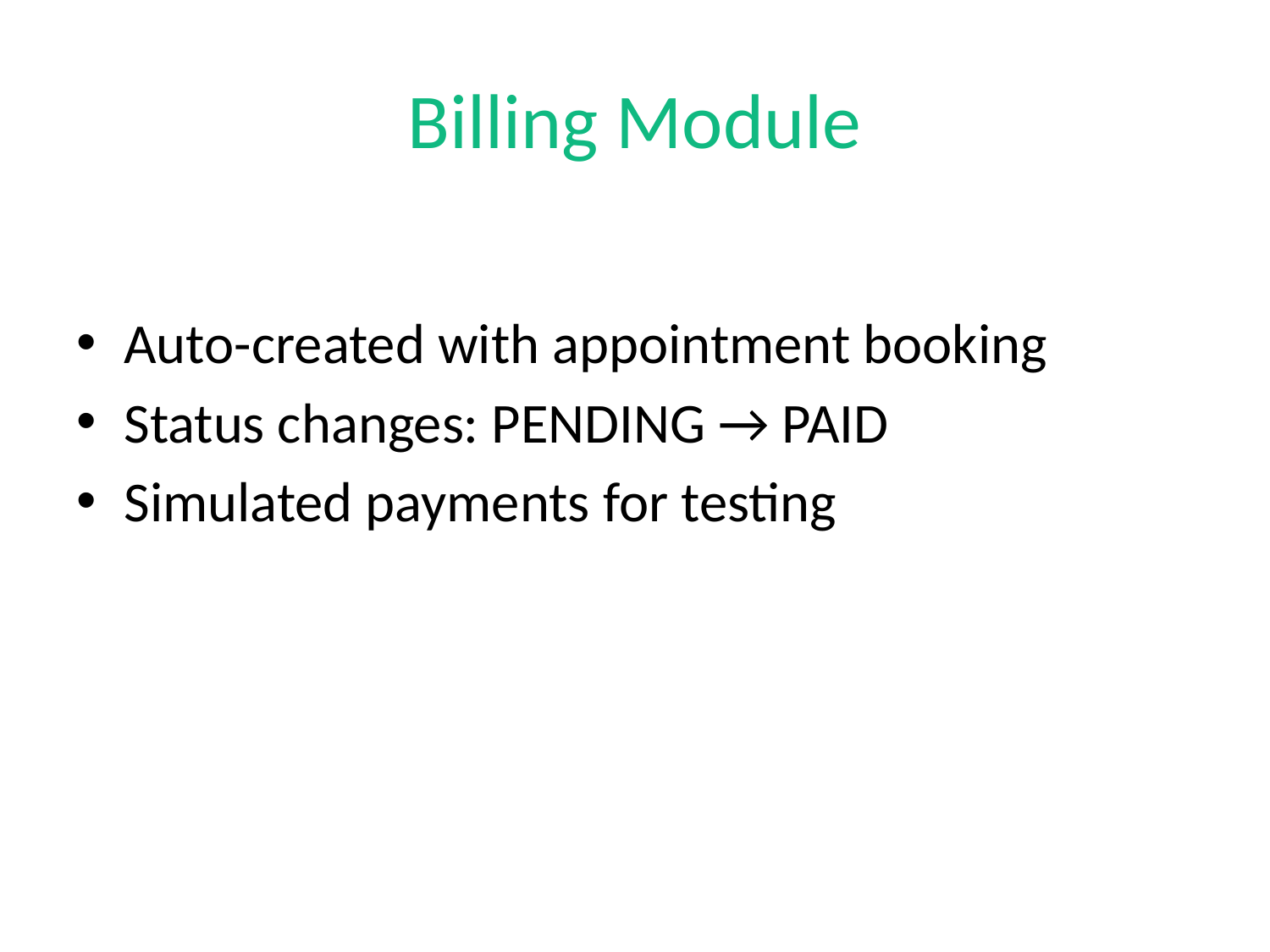

# Billing Module

Auto-created with appointment booking
Status changes: PENDING → PAID
Simulated payments for testing